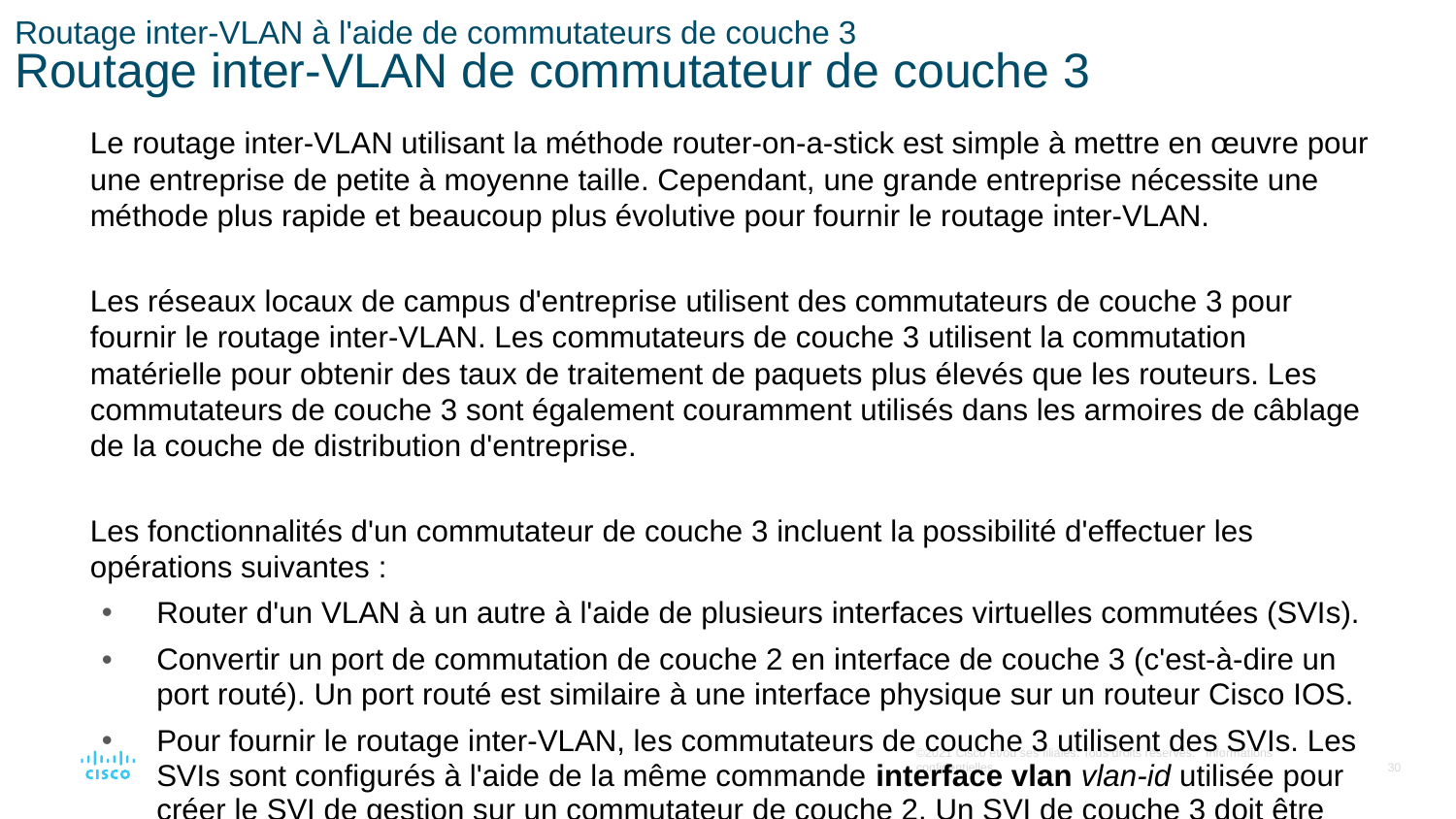

# Routage inter-VLAN à l'aide de commutateurs de couche 3 Routage inter-VLAN de commutateur de couche 3
Le routage inter-VLAN utilisant la méthode router-on-a-stick est simple à mettre en œuvre pour une entreprise de petite à moyenne taille. Cependant, une grande entreprise nécessite une méthode plus rapide et beaucoup plus évolutive pour fournir le routage inter-VLAN.

Les réseaux locaux de campus d'entreprise utilisent des commutateurs de couche 3 pour fournir le routage inter-VLAN. Les commutateurs de couche 3 utilisent la commutation matérielle pour obtenir des taux de traitement de paquets plus élevés que les routeurs. Les commutateurs de couche 3 sont également couramment utilisés dans les armoires de câblage de la couche de distribution d'entreprise.

Les fonctionnalités d'un commutateur de couche 3 incluent la possibilité d'effectuer les opérations suivantes :
Router d'un VLAN à un autre à l'aide de plusieurs interfaces virtuelles commutées (SVIs).
Convertir un port de commutation de couche 2 en interface de couche 3 (c'est-à-dire un port routé). Un port routé est similaire à une interface physique sur un routeur Cisco IOS.
Pour fournir le routage inter-VLAN, les commutateurs de couche 3 utilisent des SVIs. Les SVIs sont configurés à l'aide de la même commande interface vlan vlan-id utilisée pour créer le SVI de gestion sur un commutateur de couche 2. Un SVI de couche 3 doit être créé pour chacun des VLAN routables.